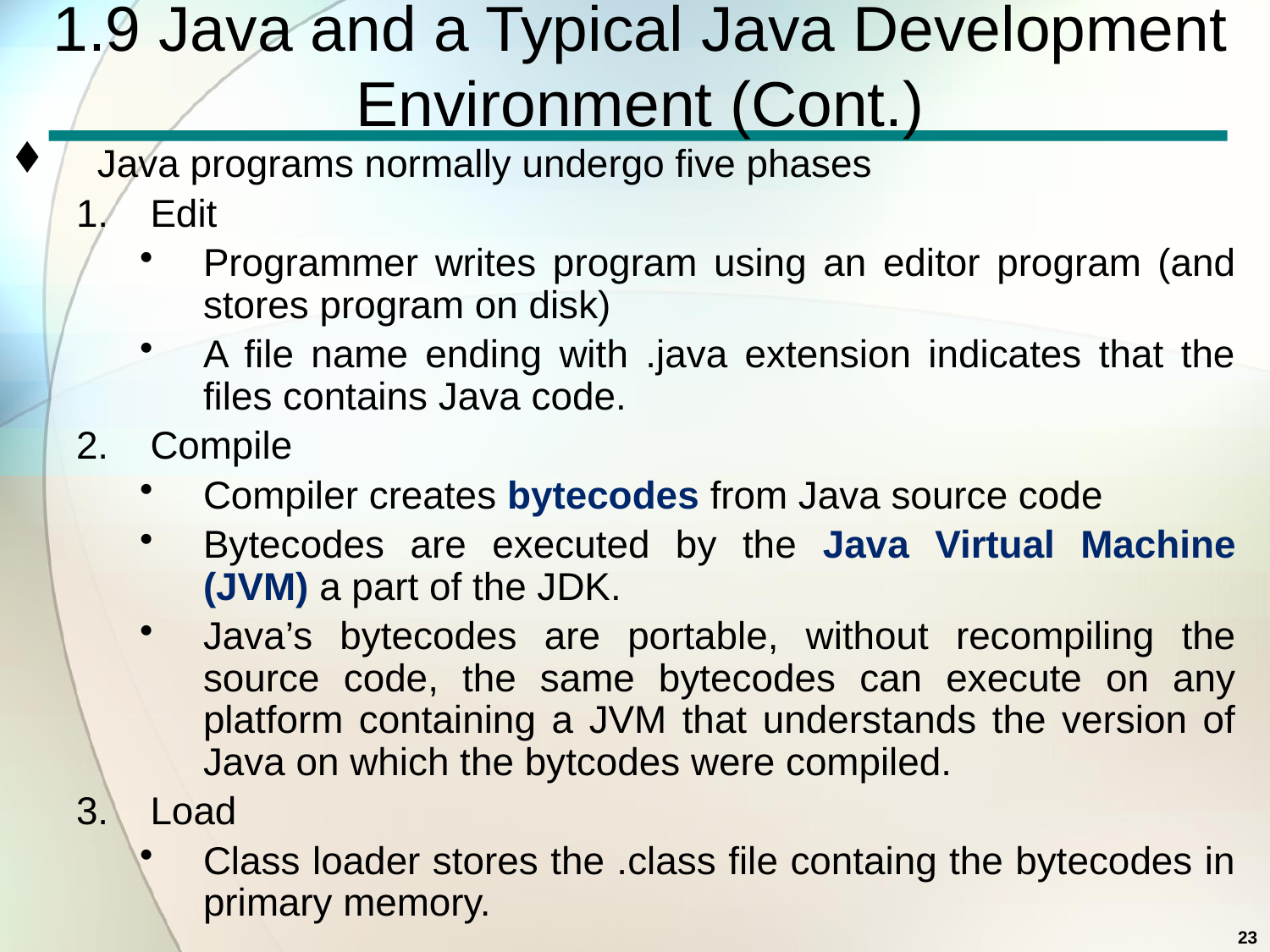

# 1.9 Java and a Typical Java Development Environment (Cont.)
Java programs normally undergo five phases
Edit
Programmer writes program using an editor program (and stores program on disk)
A file name ending with .java extension indicates that the files contains Java code.
Compile
Compiler creates bytecodes from Java source code
Bytecodes are executed by the Java Virtual Machine (JVM) a part of the JDK.
Java’s bytecodes are portable, without recompiling the source code, the same bytecodes can execute on any platform containing a JVM that understands the version of Java on which the bytcodes were compiled.
Load
Class loader stores the .class file containg the bytecodes in primary memory.
23